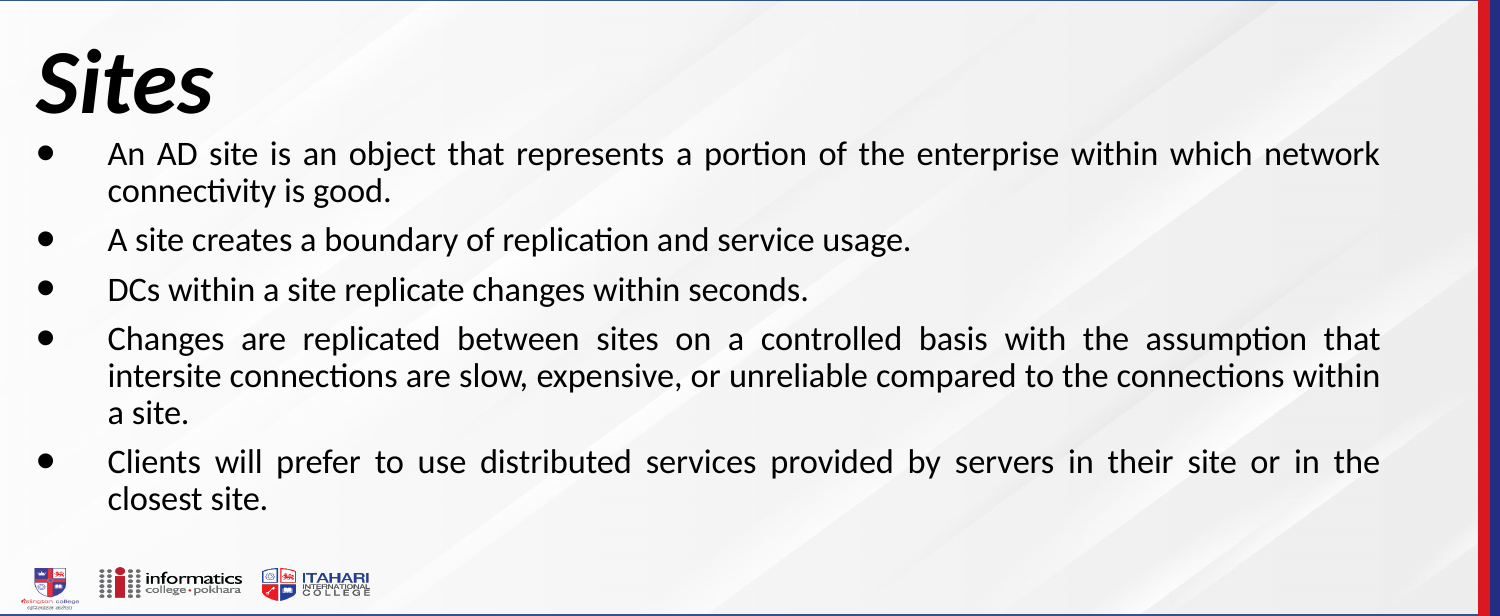

# Sites
An AD site is an object that represents a portion of the enterprise within which network connectivity is good.
A site creates a boundary of replication and service usage.
DCs within a site replicate changes within seconds.
Changes are replicated between sites on a controlled basis with the assumption that intersite connections are slow, expensive, or unreliable compared to the connections within a site.
Clients will prefer to use distributed services provided by servers in their site or in the closest site.